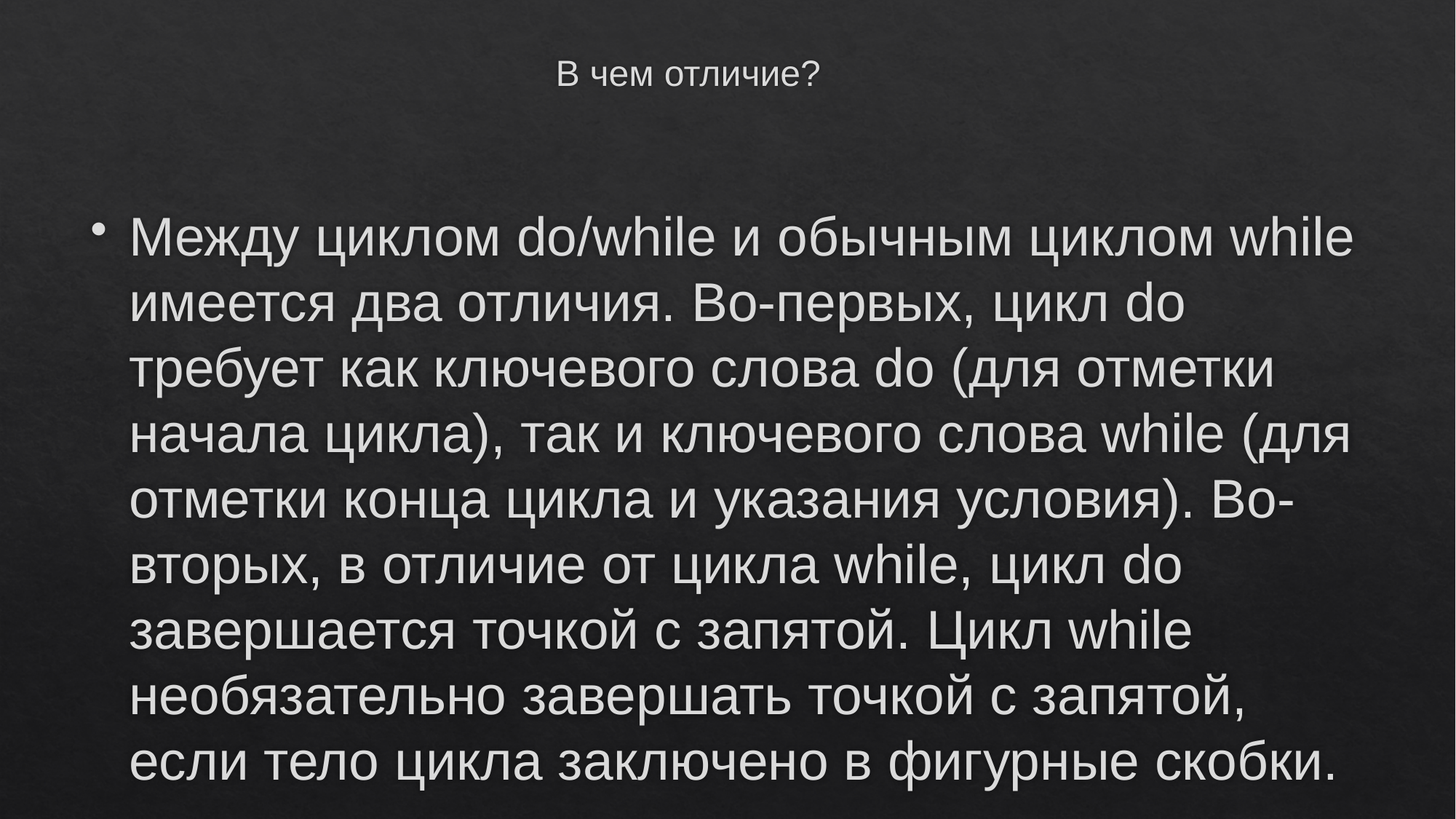

# В чем отличие?
Между циклом do/while и обычным циклом while имеется два отличия. Во-первых, цикл do требует как ключевого слова do (для отметки начала цикла), так и ключевого слова while (для отметки конца цикла и указания условия). Во-вторых, в отличие от цикла while, цикл do завершается точкой с запятой. Цикл while необязательно завершать точкой с запятой, если тело цикла заключено в фигурные скобки.